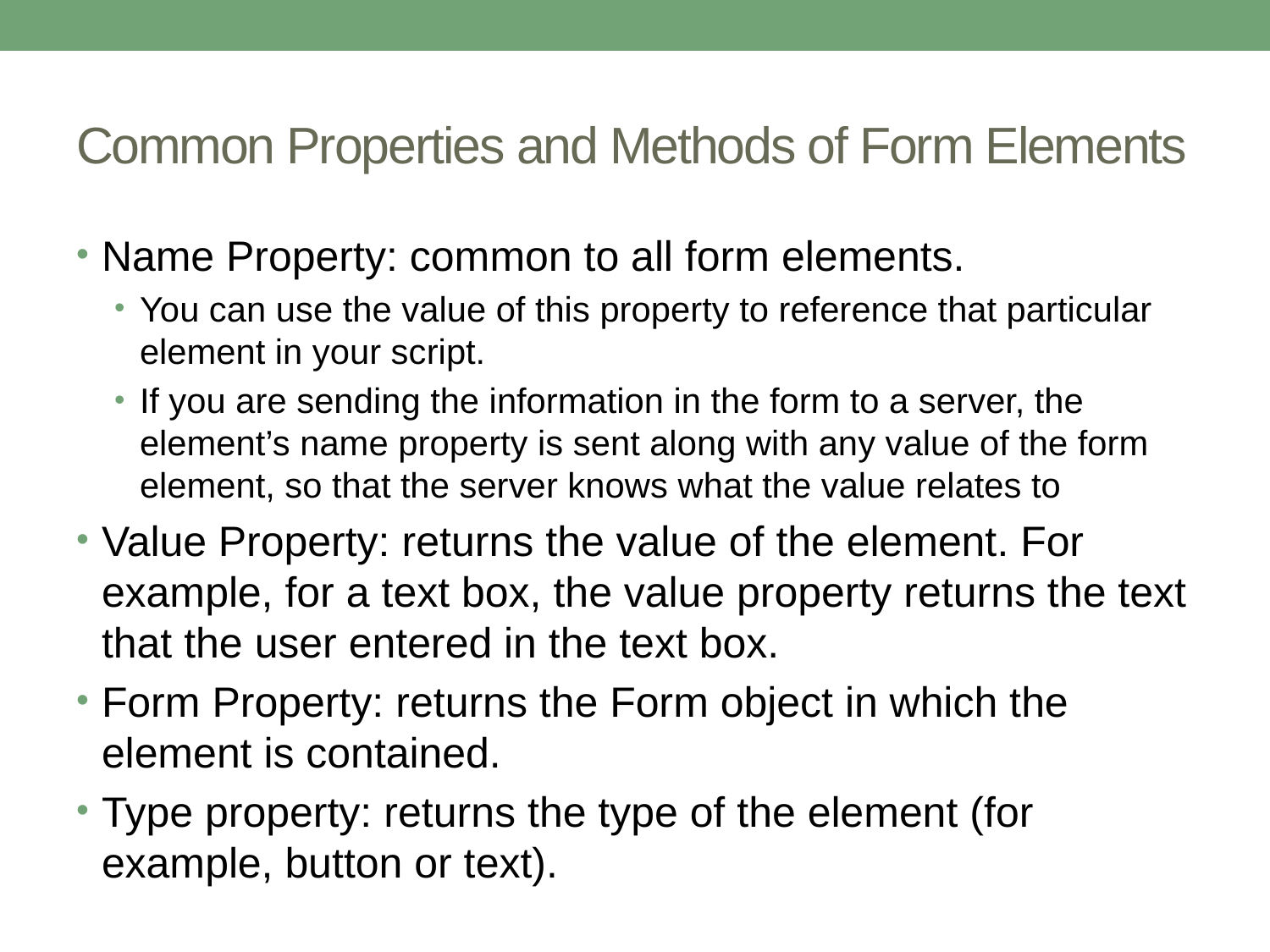

# Common Properties and Methods of Form Elements
Name Property: common to all form elements.
You can use the value of this property to reference that particular element in your script.
If you are sending the information in the form to a server, the element’s name property is sent along with any value of the form element, so that the server knows what the value relates to
Value Property: returns the value of the element. For example, for a text box, the value property returns the text that the user entered in the text box.
Form Property: returns the Form object in which the element is contained.
Type property: returns the type of the element (for example, button or text).